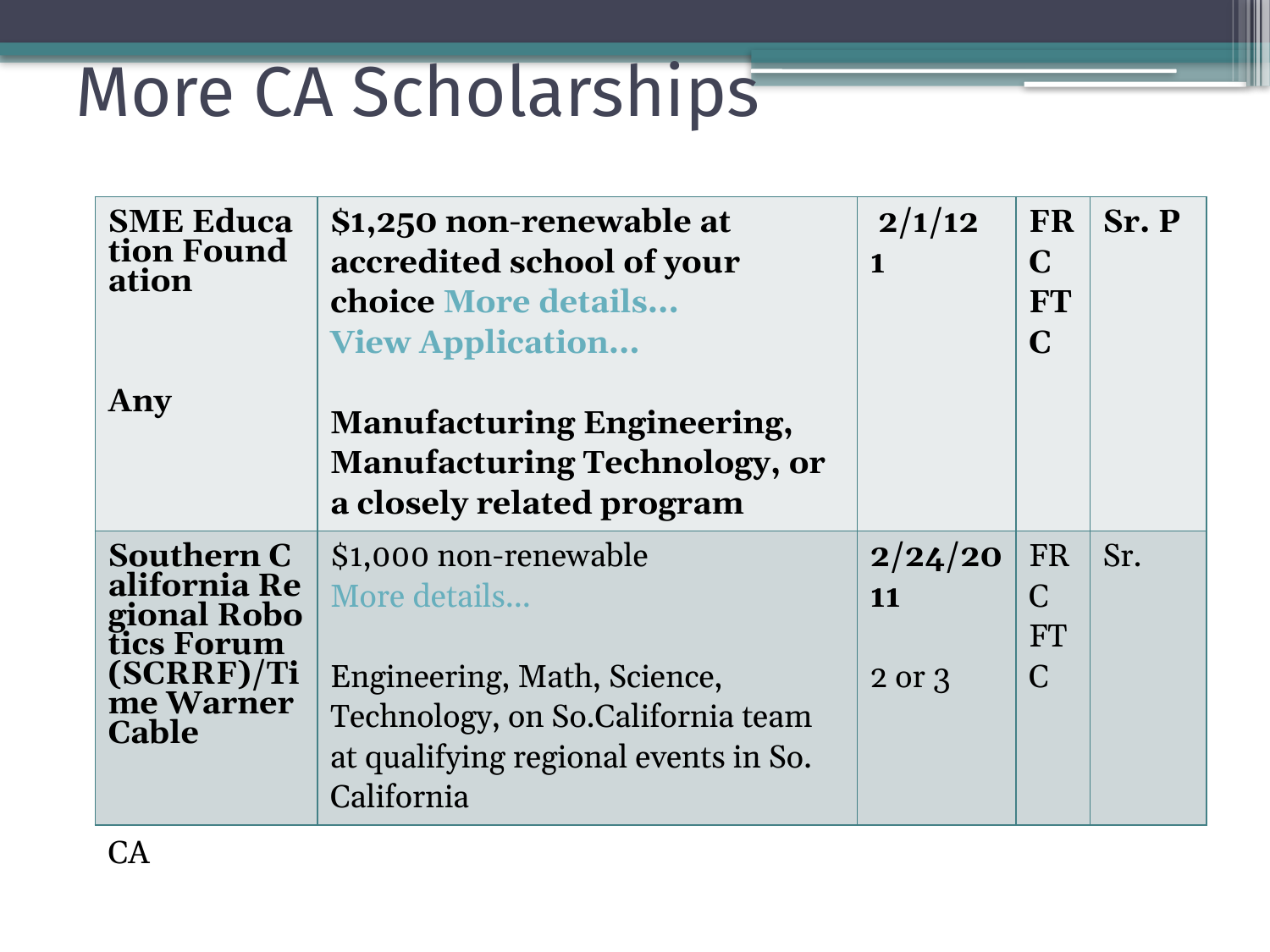

# More CA Scholarships
| SME Education Foundation   Any | $1,250 non-renewable at accredited school of your choice More details...    View Application...   Manufacturing Engineering, Manufacturing Technology, or a closely related program | 2/1/12 1 | FRC FTC | Sr. P |
| --- | --- | --- | --- | --- |
| Southern California Regional Robotics Forum (SCRRF)/Time Warner Cable   CA | $1,000 non-renewable More details...      Engineering, Math, Science, Technology, on So.California team at qualifying regional events in So. California | 2/24/2011   2 or 3 | FRC FTC | Sr. |